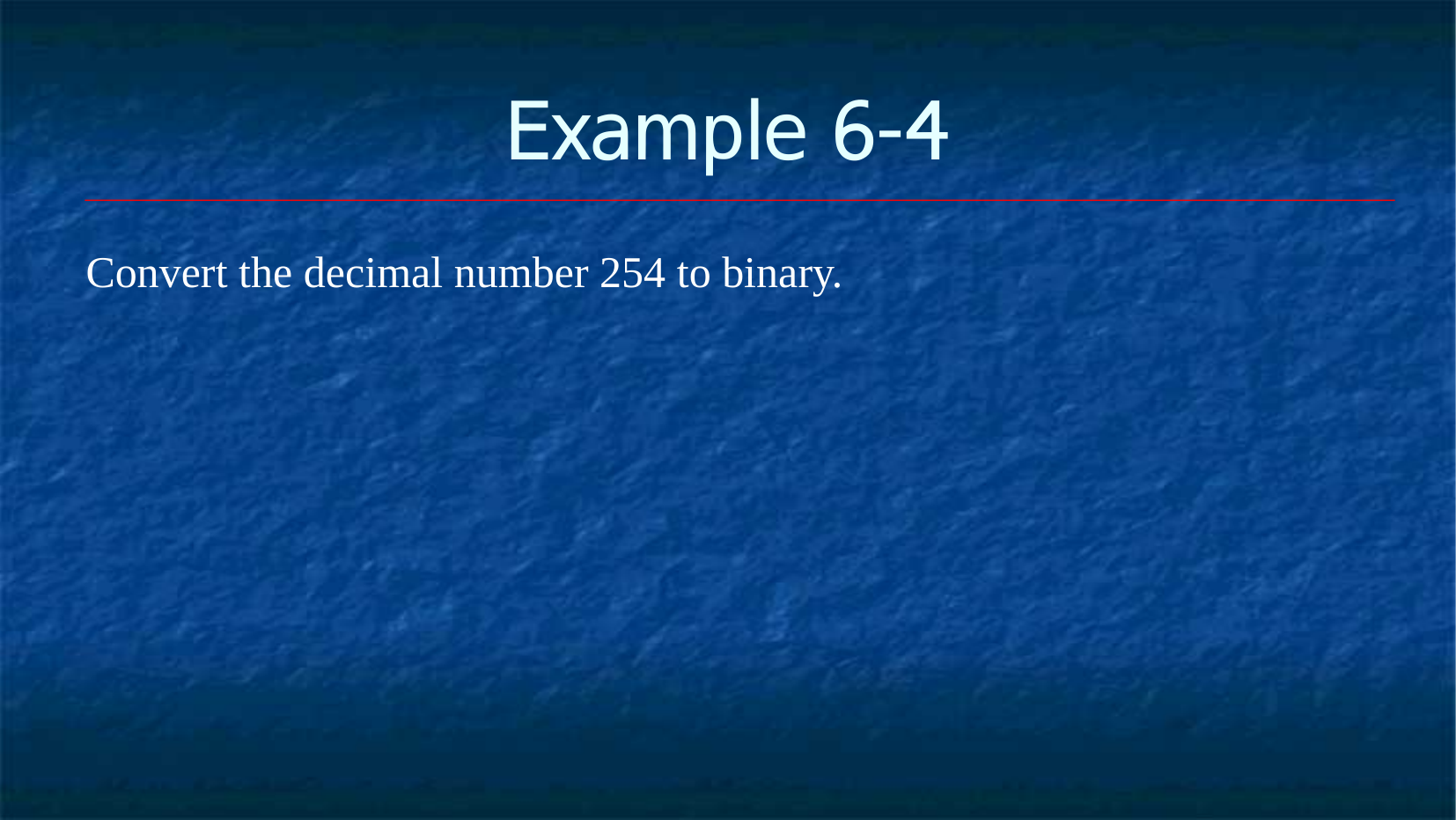

Example 6-4

Convert the decimal number 254 to binary.